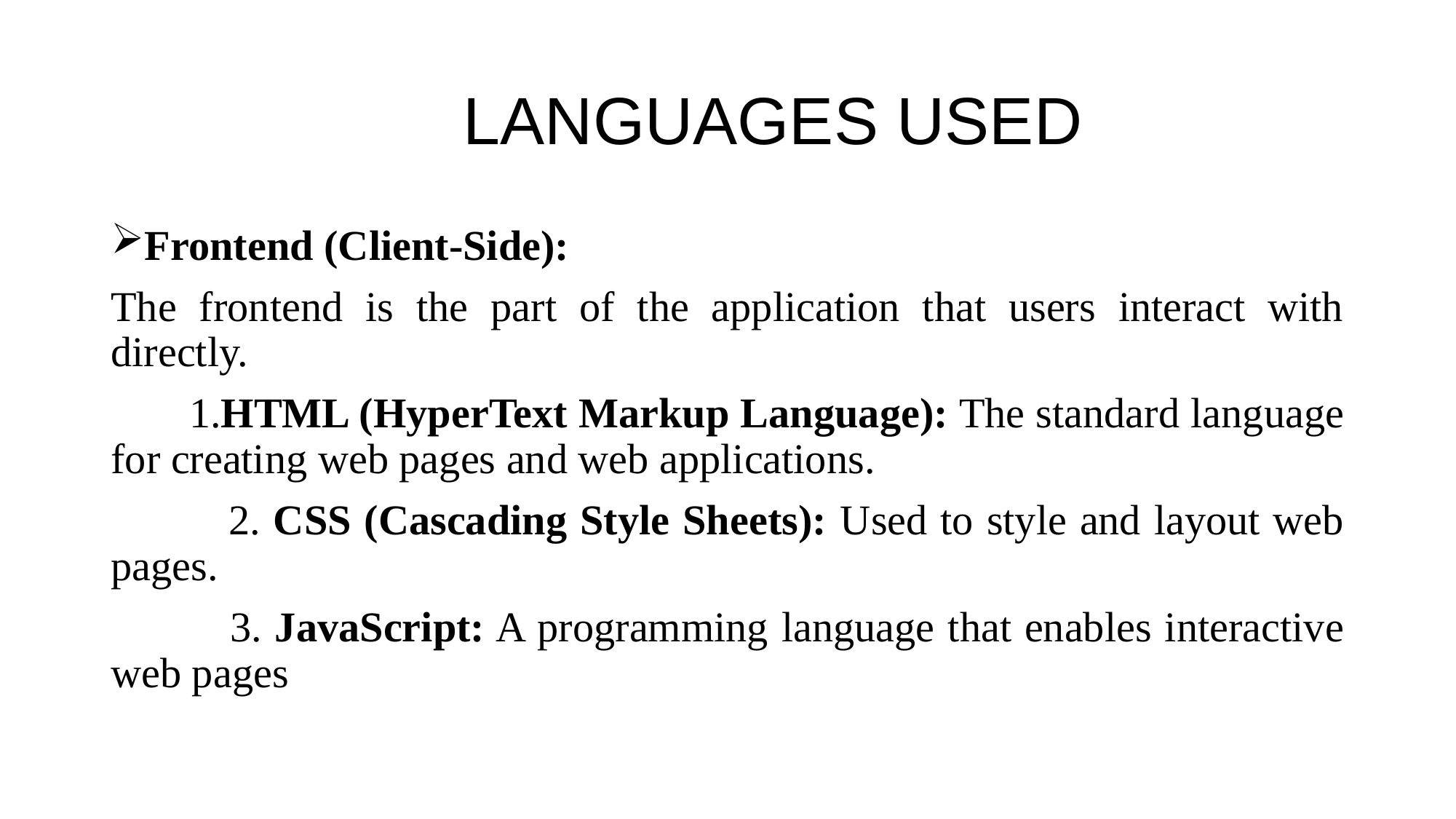

# LANGUAGES USED
Frontend (Client-Side):
The frontend is the part of the application that users interact with directly.
       1.HTML (HyperText Markup Language): The standard language for creating web pages and web applications.
         2. CSS (Cascading Style Sheets): Used to style and layout web pages.
         3. JavaScript: A programming language that enables interactive web pages